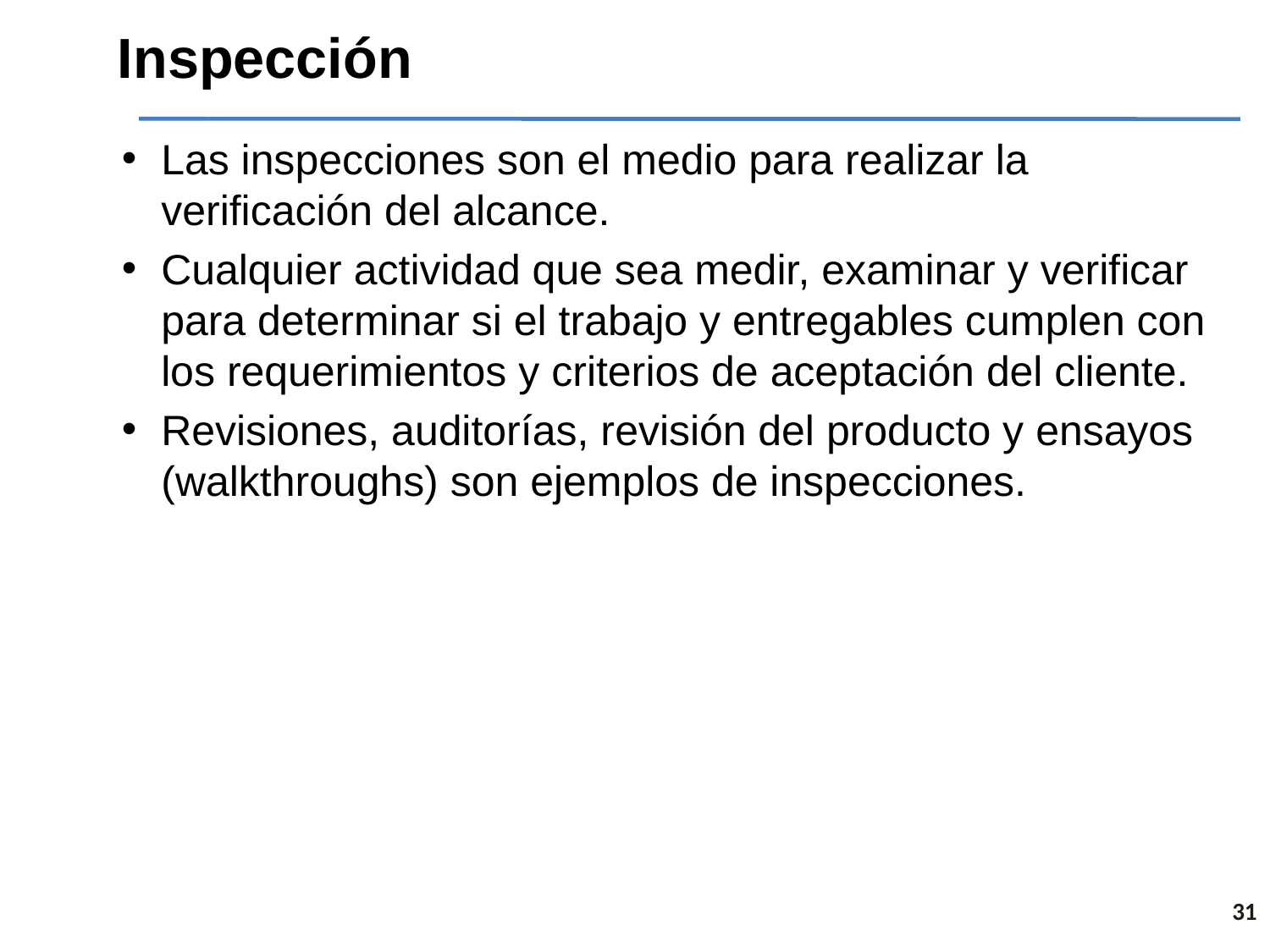

# Inspección
Las inspecciones son el medio para realizar la verificación del alcance.
Cualquier actividad que sea medir, examinar y verificar  para determinar si el trabajo y entregables cumplen con los requerimientos y criterios de aceptación del cliente.
Revisiones, auditorías, revisión del producto y ensayos (walkthroughs) son ejemplos de inspecciones.
31